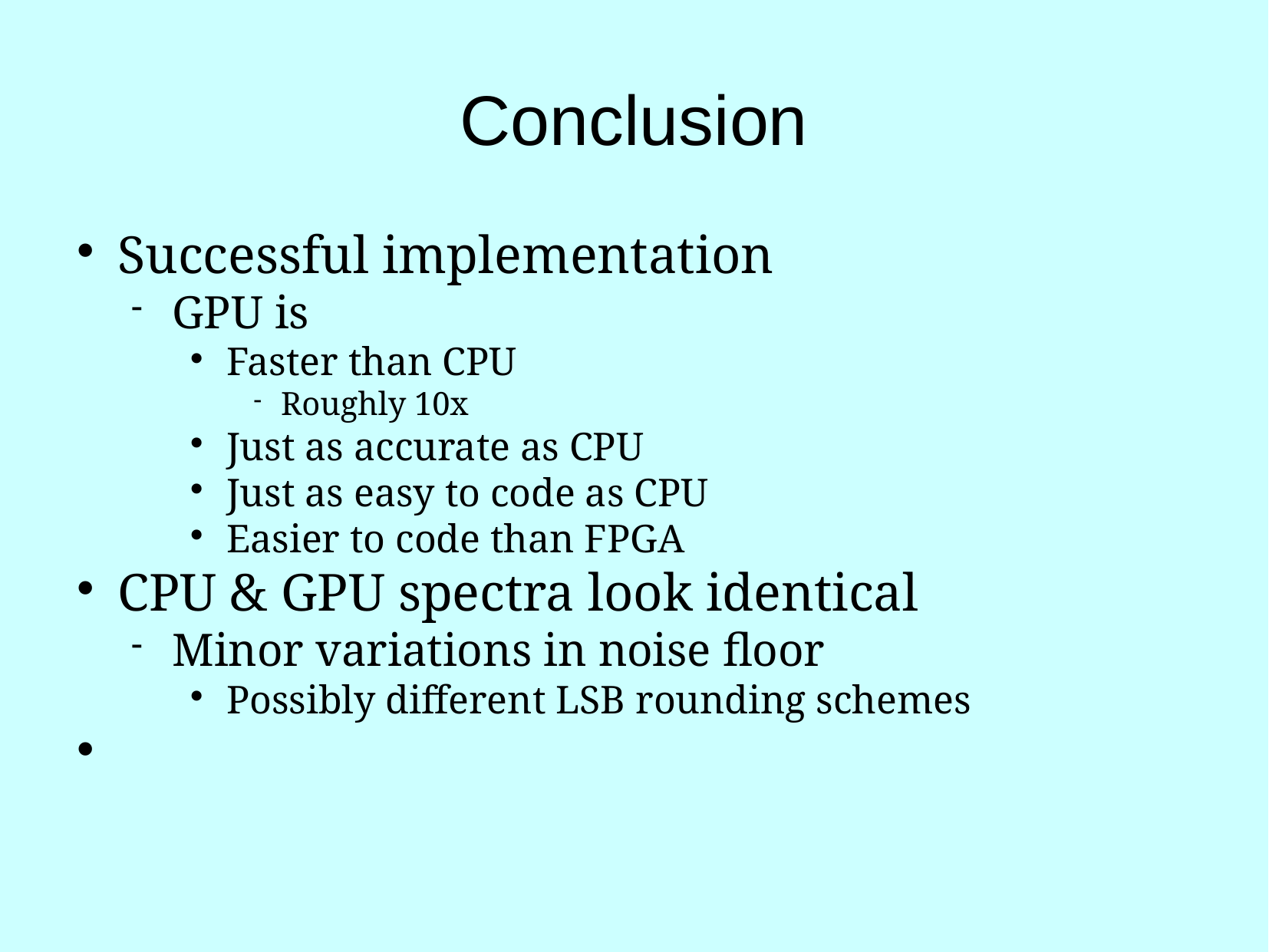

Conclusion
Successful implementation
GPU is
Faster than CPU
Roughly 10x
Just as accurate as CPU
Just as easy to code as CPU
Easier to code than FPGA
CPU & GPU spectra look identical
Minor variations in noise floor
Possibly different LSB rounding schemes